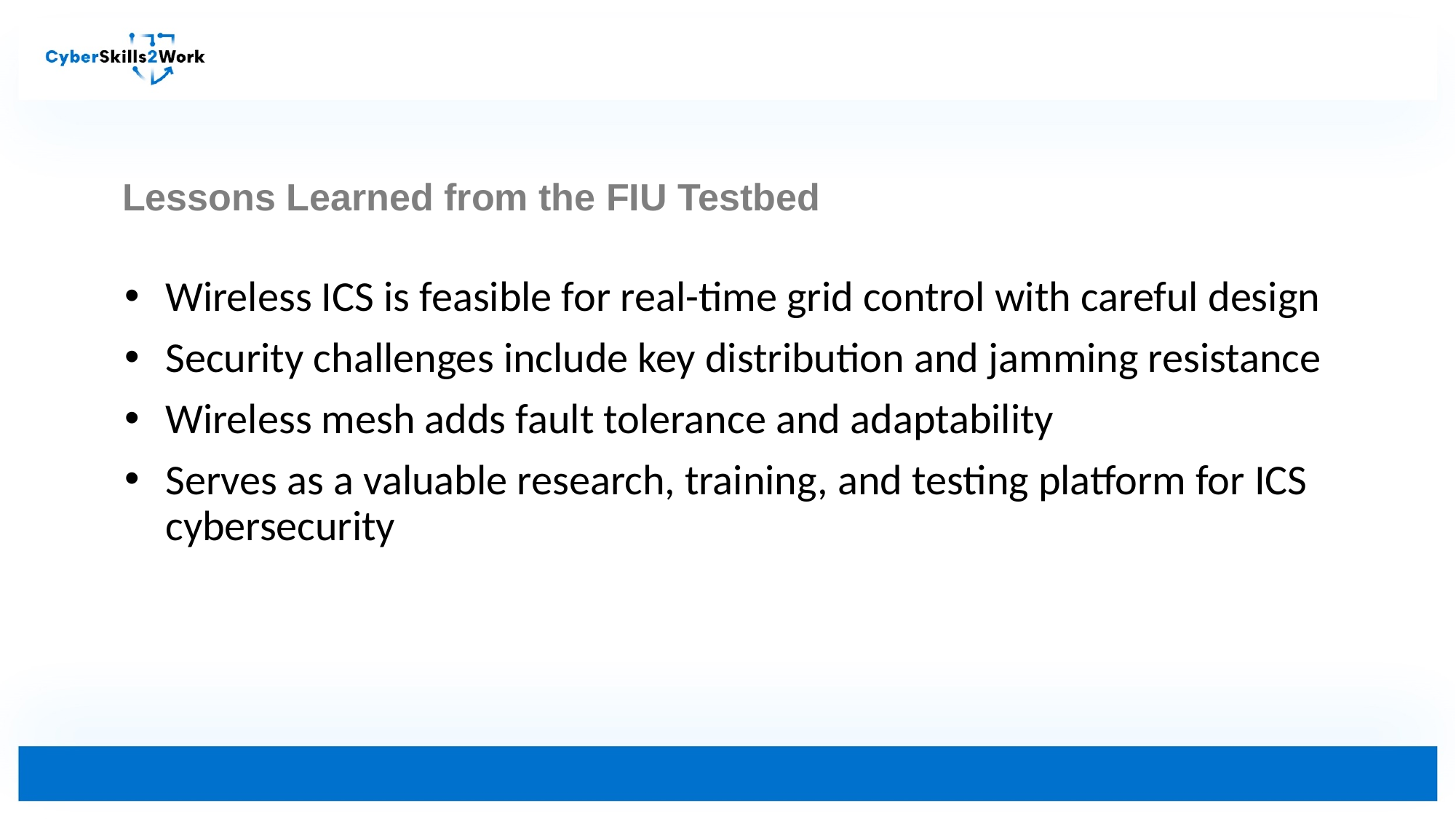

Lessons Learned from the FIU Testbed
Wireless ICS is feasible for real-time grid control with careful design
Security challenges include key distribution and jamming resistance
Wireless mesh adds fault tolerance and adaptability
Serves as a valuable research, training, and testing platform for ICS cybersecurity